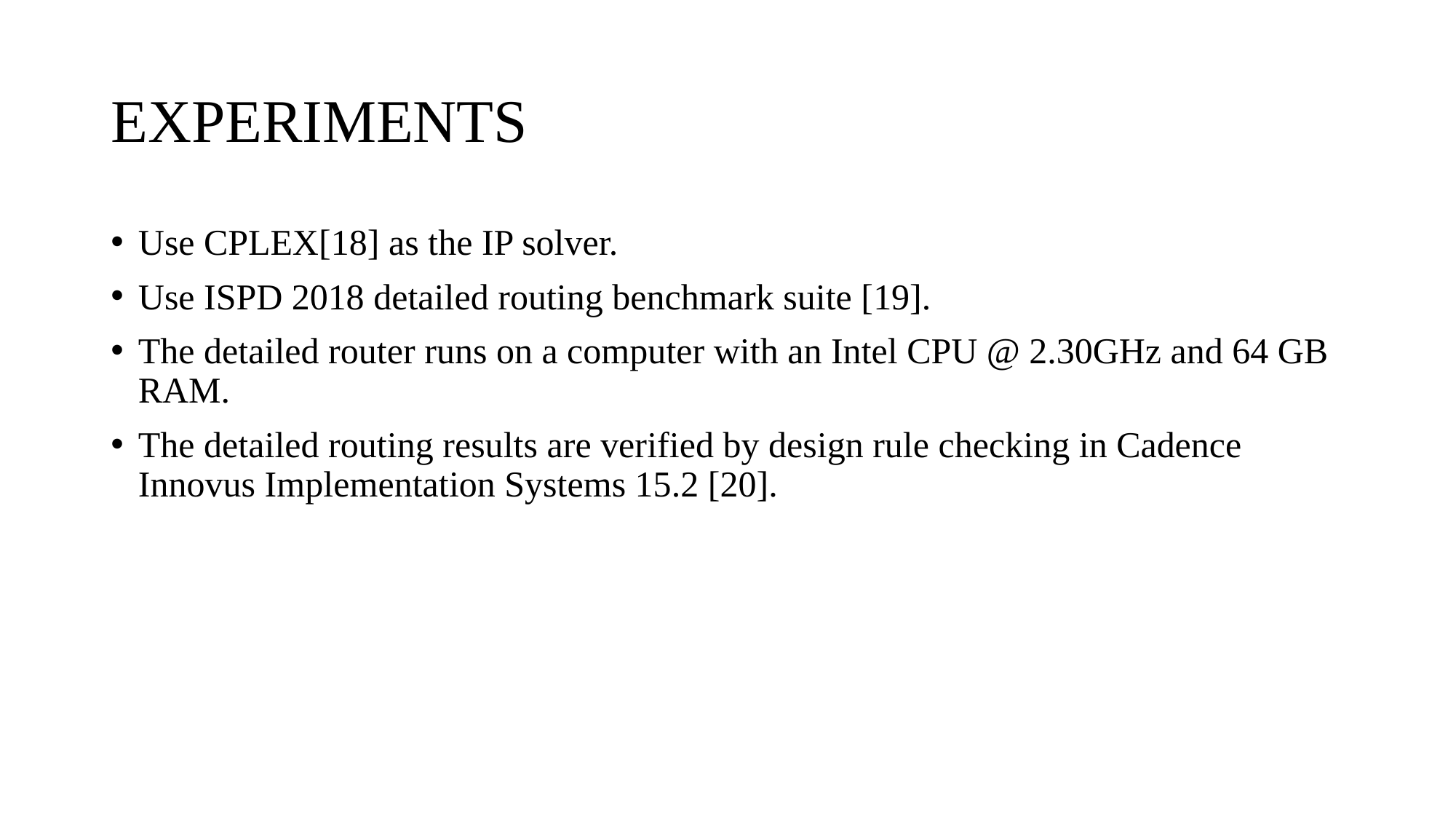

# EXPERIMENTS
Use CPLEX[18] as the IP solver.
Use ISPD 2018 detailed routing benchmark suite [19].
The detailed router runs on a computer with an Intel CPU @ 2.30GHz and 64 GB RAM.
The detailed routing results are verified by design rule checking in Cadence Innovus Implementation Systems 15.2 [20].